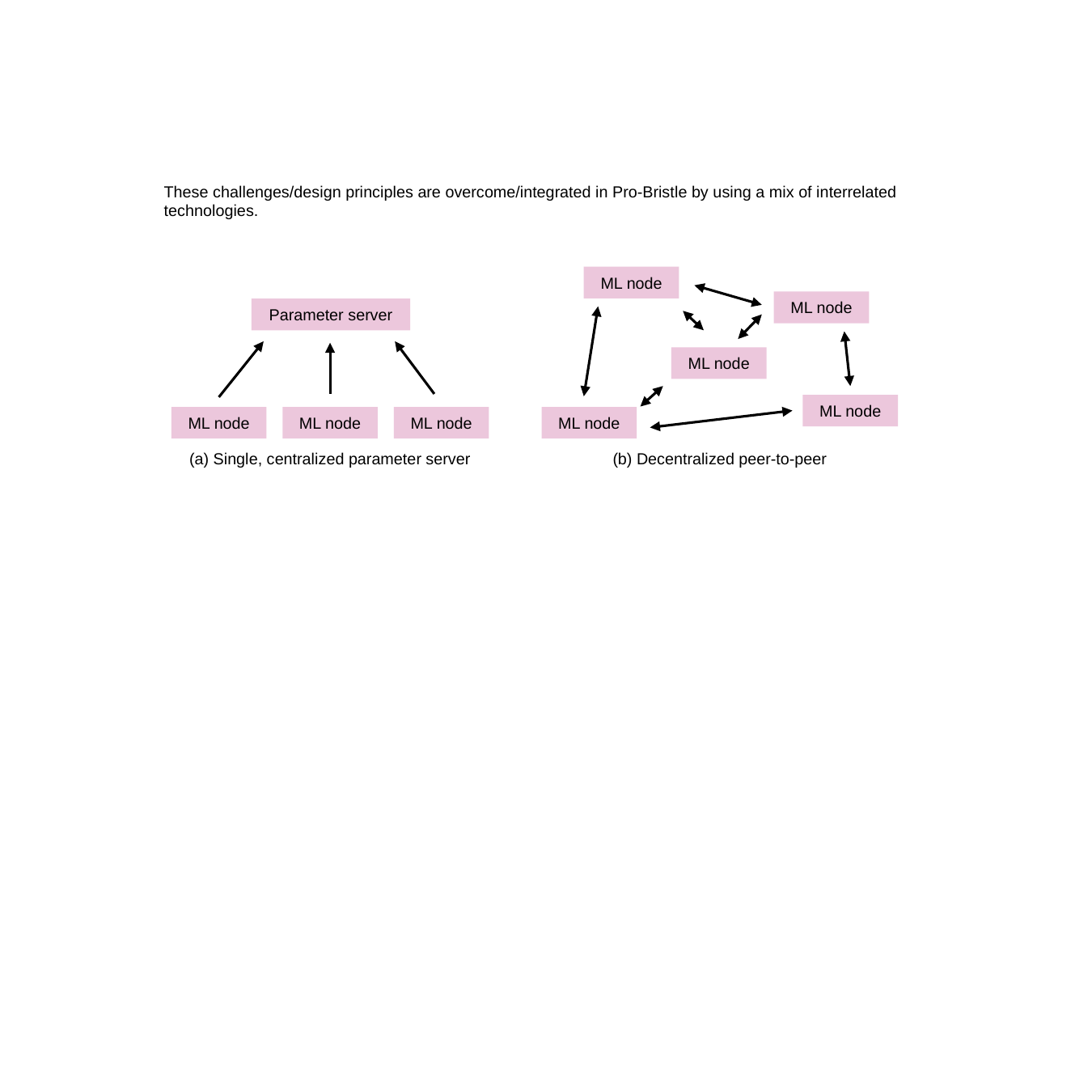

These challenges/design principles are overcome/integrated in Pro-Bristle by using a mix of interrelated technologies.
ML node
ML node
Parameter server
ML node
ML node
ML node
ML node
ML node
ML node
(a) Single, centralized parameter server
(b) Decentralized peer-to-peer